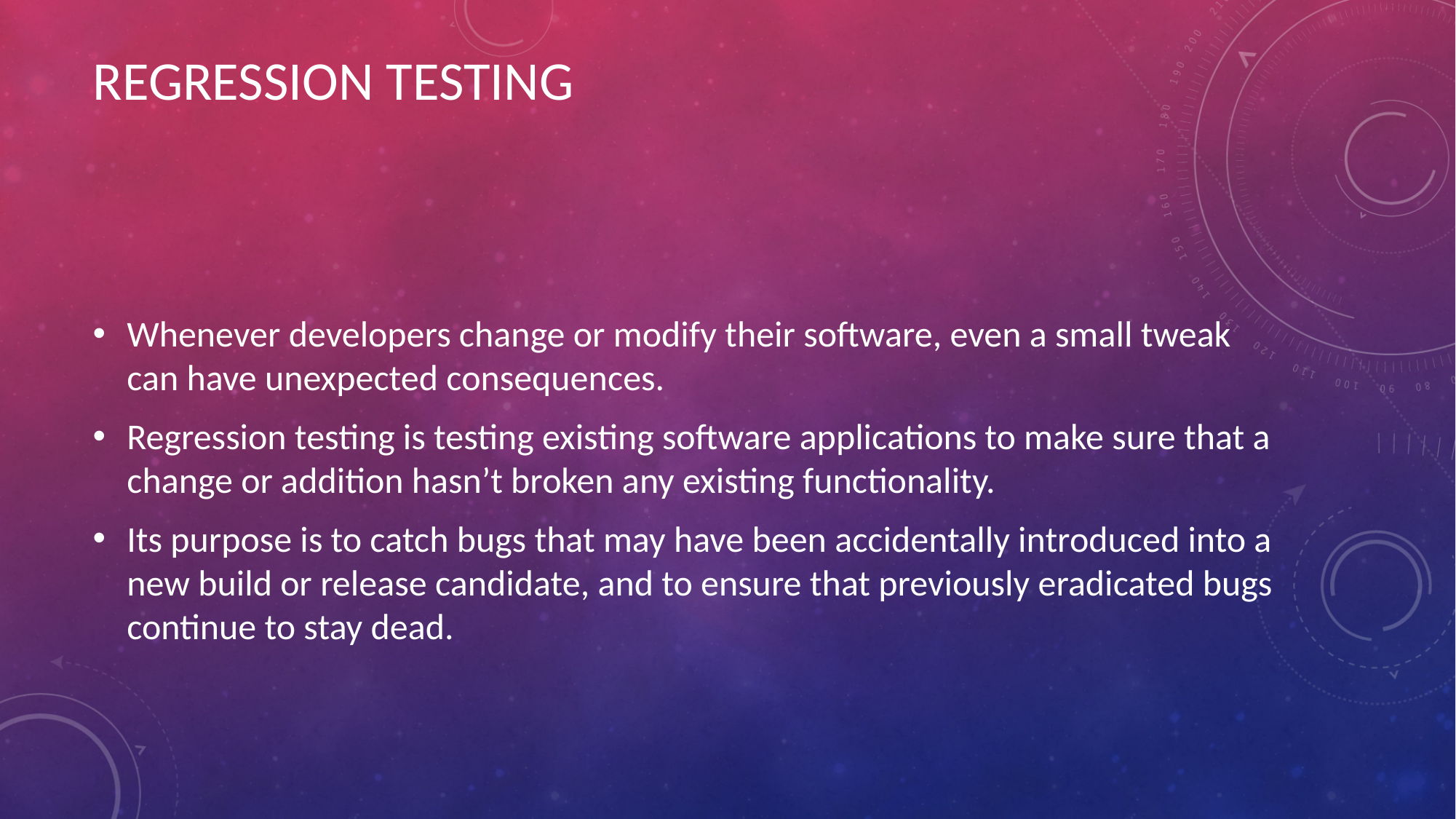

# Regression testing
Whenever developers change or modify their software, even a small tweak can have unexpected consequences.
Regression testing is testing existing software applications to make sure that a change or addition hasn’t broken any existing functionality.
Its purpose is to catch bugs that may have been accidentally introduced into a new build or release candidate, and to ensure that previously eradicated bugs continue to stay dead.